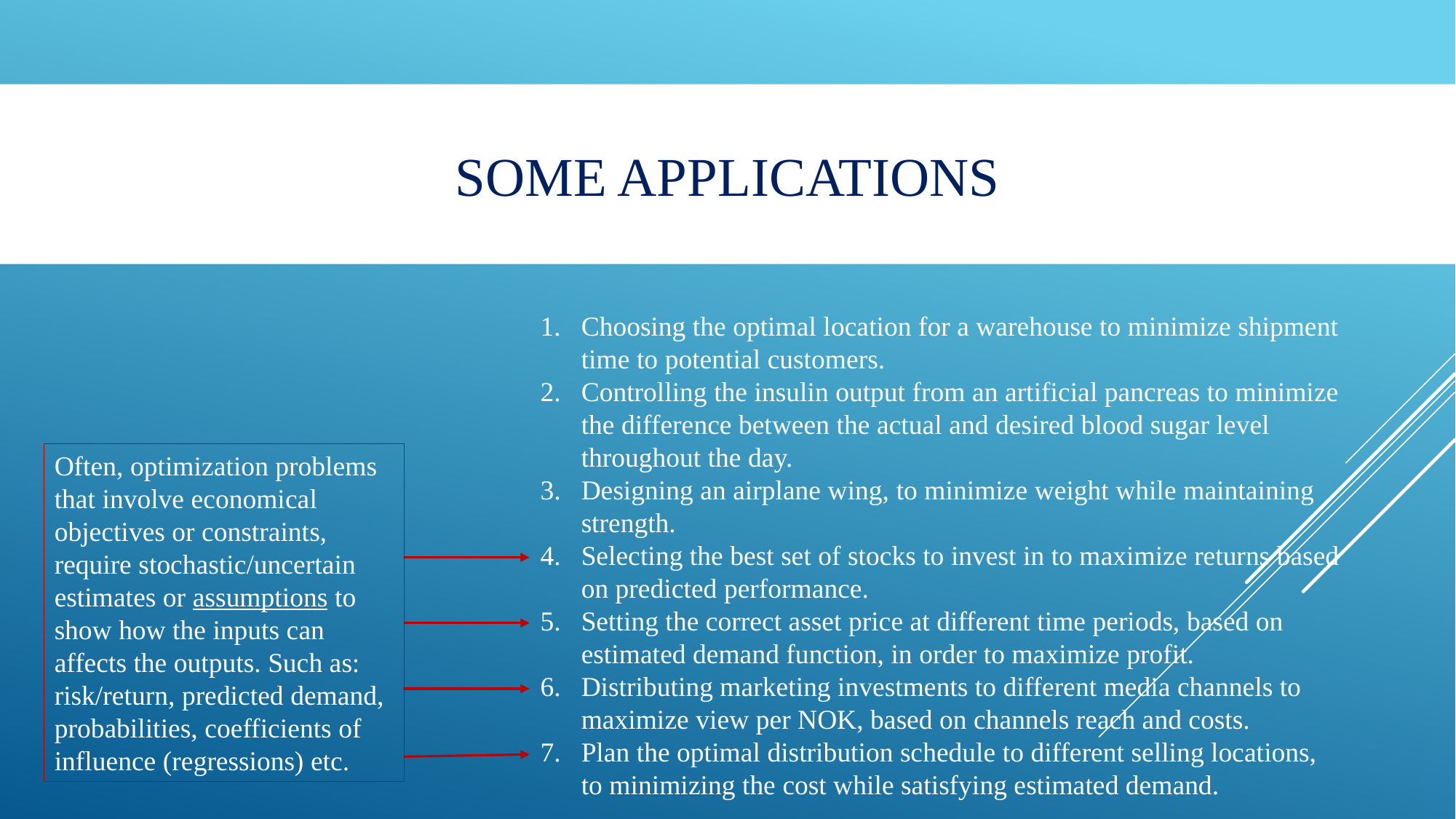

Some Applications
Choosing the optimal location for a warehouse to minimize shipment time to potential customers.
Controlling the insulin output from an artificial pancreas to minimize the difference between the actual and desired blood sugar level throughout the day.
Designing an airplane wing, to minimize weight while maintaining strength.
Selecting the best set of stocks to invest in to maximize returns based on predicted performance.
Setting the correct asset price at different time periods, based on estimated demand function, in order to maximize profit.
Distributing marketing investments to different media channels to maximize view per NOK, based on channels reach and costs.
Plan the optimal distribution schedule to different selling locations, to minimizing the cost while satisfying estimated demand.

Often, optimization problems that involve economical objectives or constraints, require stochastic/uncertain estimates or assumptions to show how the inputs can affects the outputs. Such as: risk/return, predicted demand, probabilities, coefficients of influence (regressions) etc.